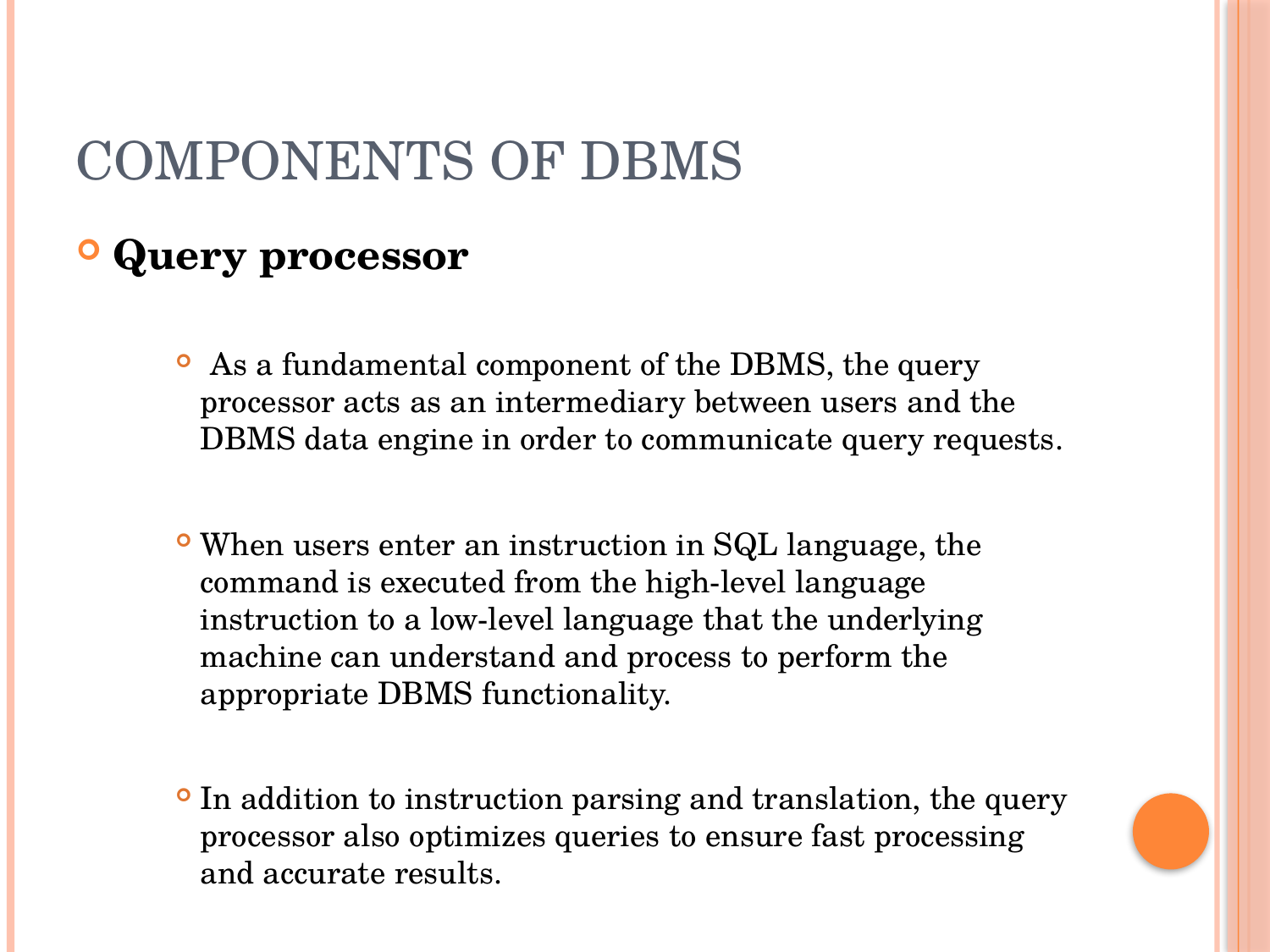

# COMPONENTS OF DBMS
Query processor

 As a fundamental component of the DBMS, the query processor acts as an intermediary between users and the DBMS data engine in order to communicate query requests.

When users enter an instruction in SQL language, the command is executed from the high-level language instruction to a low-level language that the underlying machine can understand and process to perform the appropriate DBMS functionality.

In addition to instruction parsing and translation, the query processor also optimizes queries to ensure fast processing and accurate results.